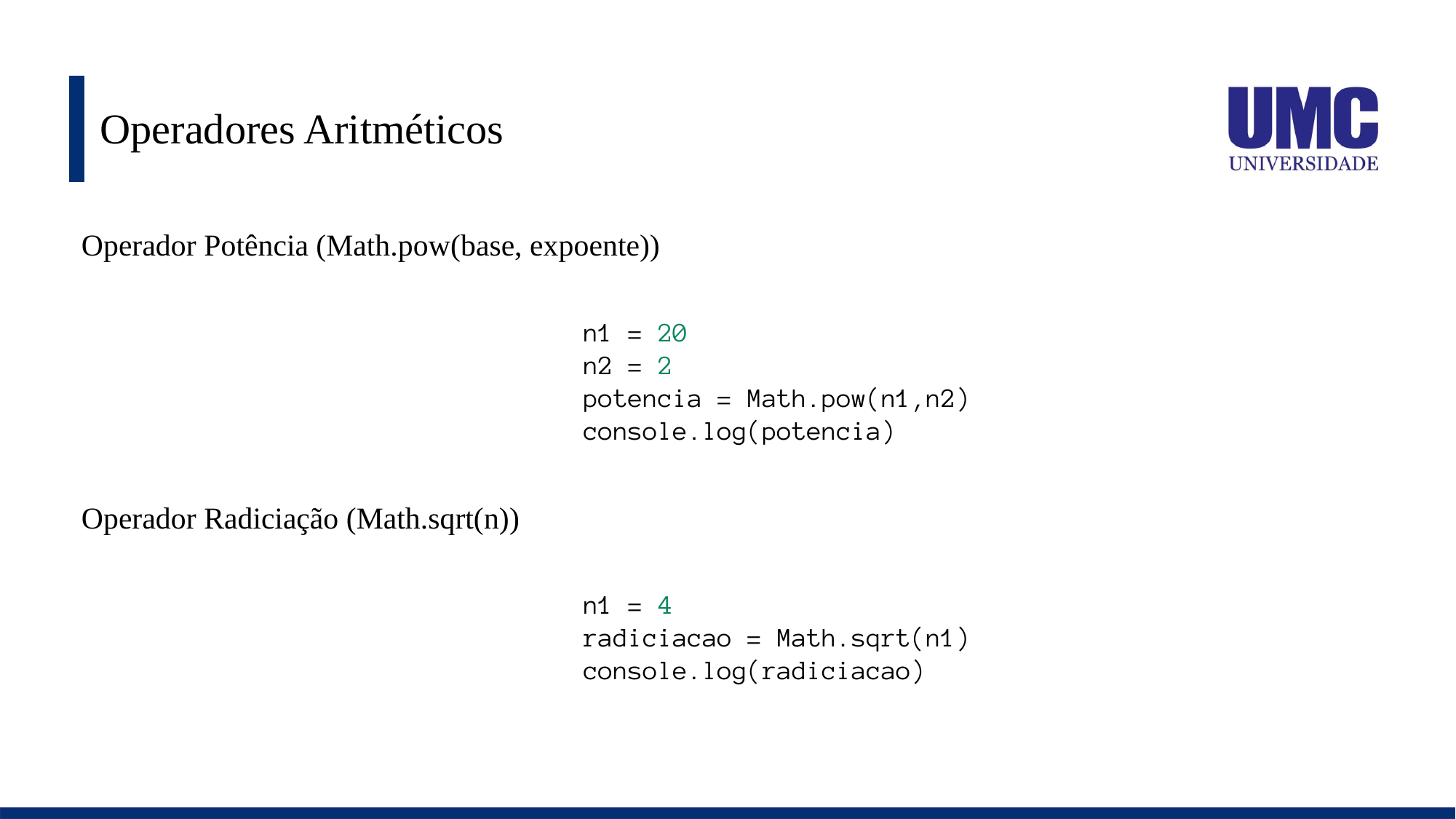

# Operadores Aritméticos
Operador Potência (Math.pow(base, expoente))
n1 = 20
n2 = 2
potencia = Math.pow(n1,n2)
console.log(potencia)
Operador Radiciação (Math.sqrt(n))
n1 = 4
radiciacao = Math.sqrt(n1)
console.log(radiciacao)